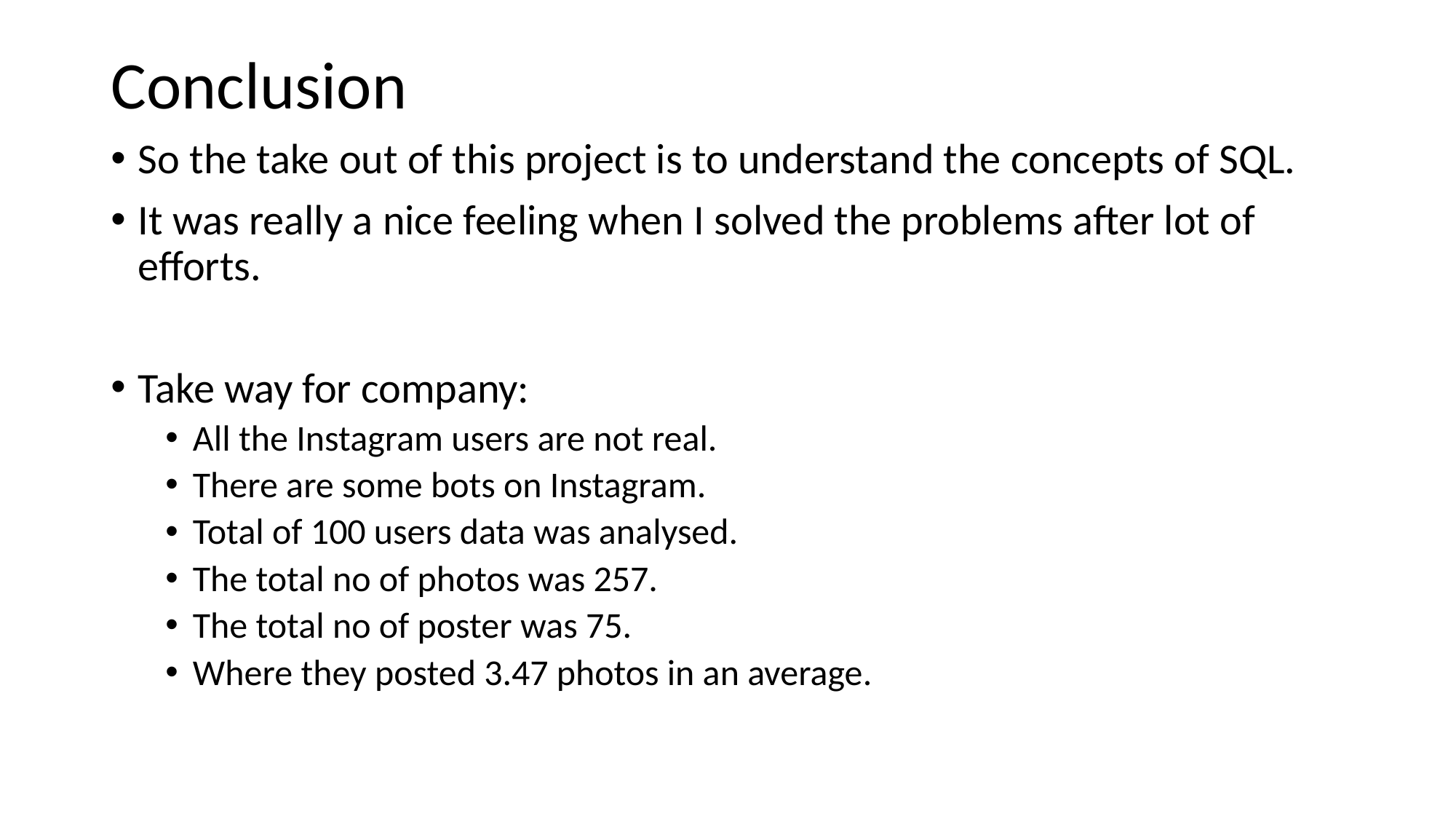

# Conclusion
So the take out of this project is to understand the concepts of SQL.
It was really a nice feeling when I solved the problems after lot of efforts.

Take way for company:
All the Instagram users are not real.
There are some bots on Instagram.
Total of 100 users data was analysed.
The total no of photos was 257.
The total no of poster was 75.
Where they posted 3.47 photos in an average.